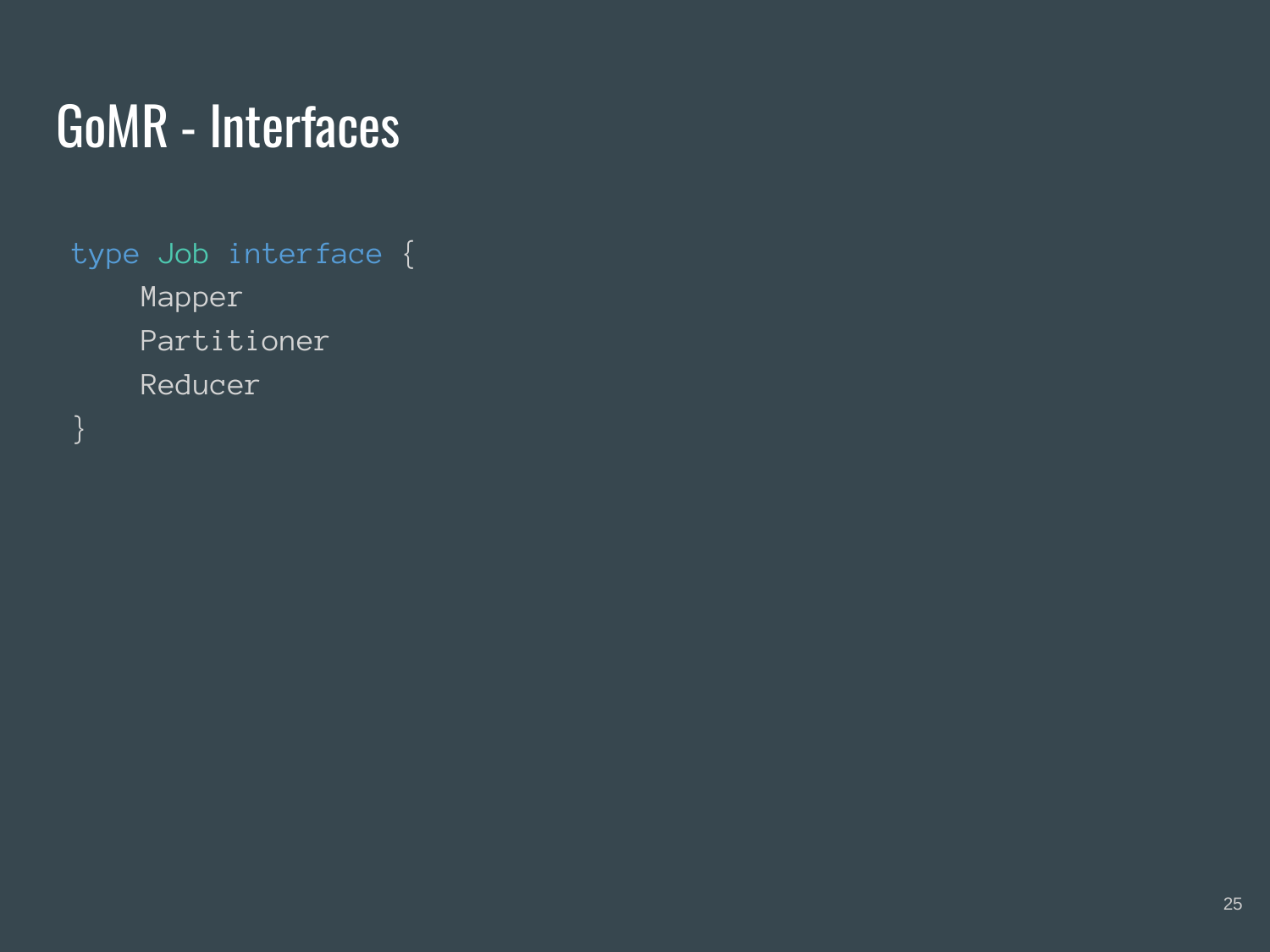

# GoMR - Interfaces
type Job interface {
    Mapper
    Partitioner
    Reducer
}

25